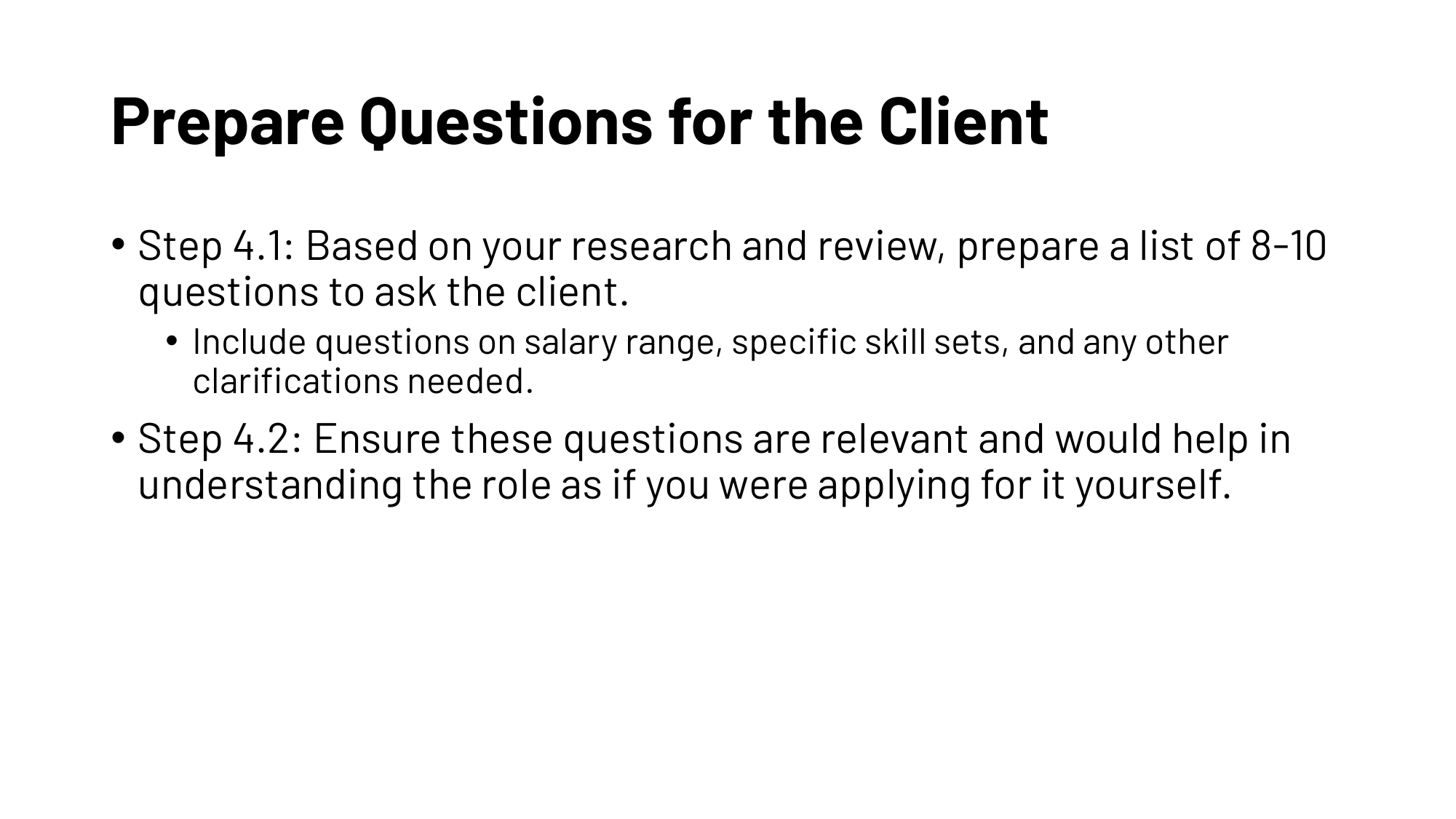

# Prepare Questions for the Client
Step 4.1: Based on your research and review, prepare a list of 8-10 questions to ask the client.
Include questions on salary range, specific skill sets, and any other clarifications needed.
Step 4.2: Ensure these questions are relevant and would help in understanding the role as if you were applying for it yourself.